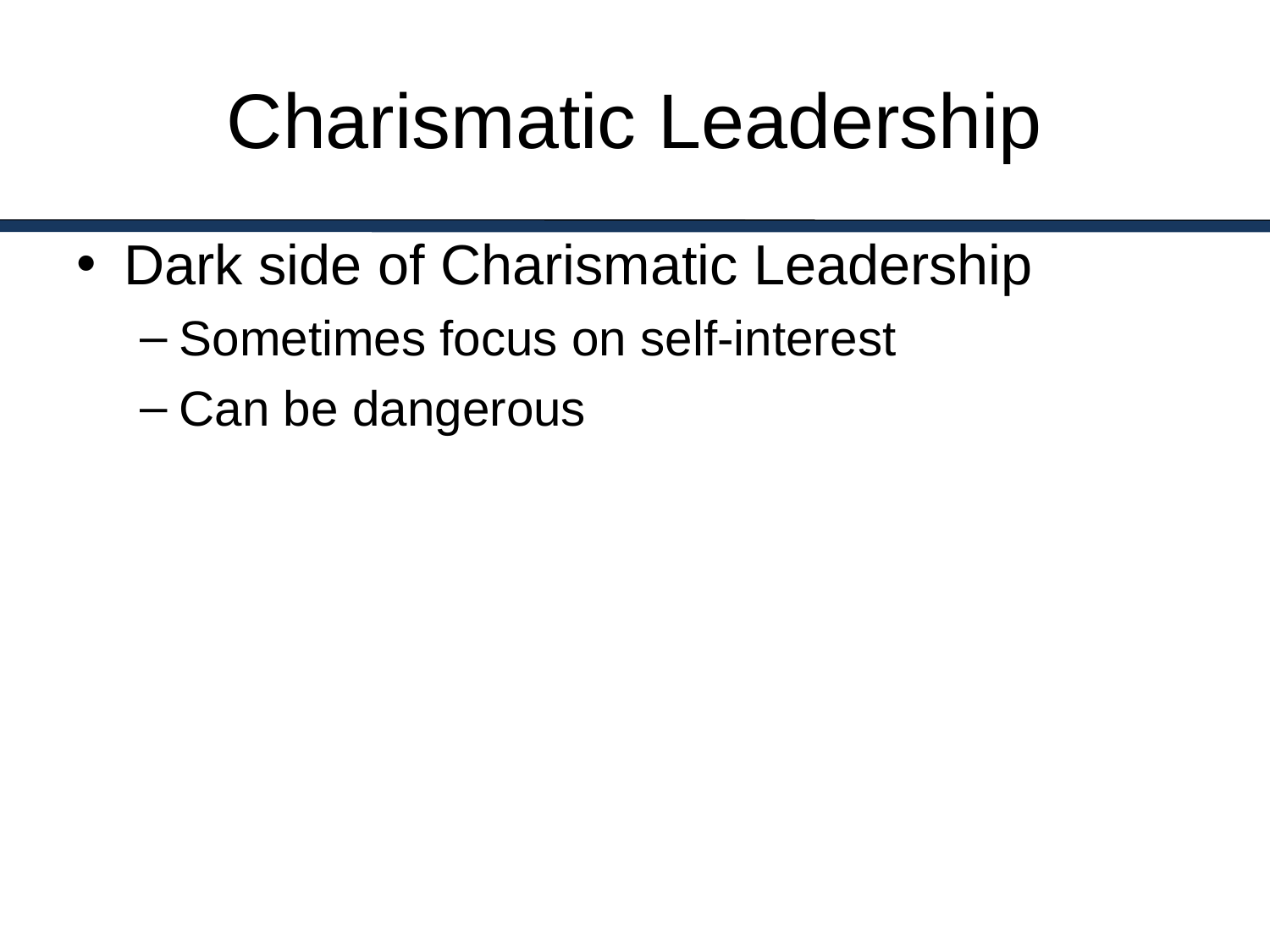

# Charismatic Leadership
Dark side of Charismatic Leadership
Sometimes focus on self-interest
Can be dangerous